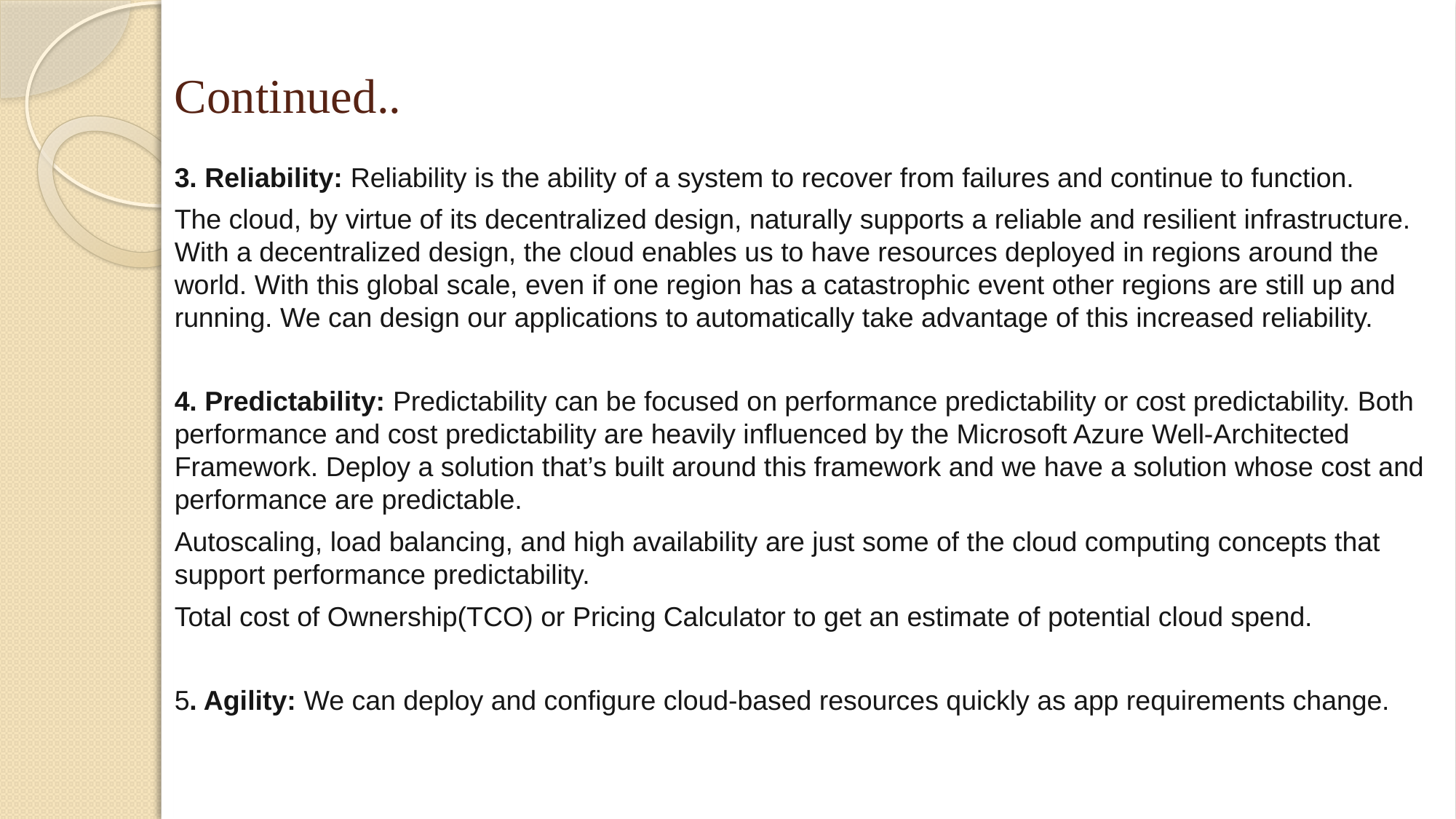

# Continued..
3. Reliability: Reliability is the ability of a system to recover from failures and continue to function.
The cloud, by virtue of its decentralized design, naturally supports a reliable and resilient infrastructure. With a decentralized design, the cloud enables us to have resources deployed in regions around the world. With this global scale, even if one region has a catastrophic event other regions are still up and running. We can design our applications to automatically take advantage of this increased reliability.

4. Predictability: Predictability can be focused on performance predictability or cost predictability. Both performance and cost predictability are heavily influenced by the Microsoft Azure Well-Architected Framework. Deploy a solution that’s built around this framework and we have a solution whose cost and performance are predictable.
Autoscaling, load balancing, and high availability are just some of the cloud computing concepts that support performance predictability.
Total cost of Ownership(TCO) or Pricing Calculator to get an estimate of potential cloud spend.

5. Agility: We can deploy and configure cloud-based resources quickly as app requirements change.